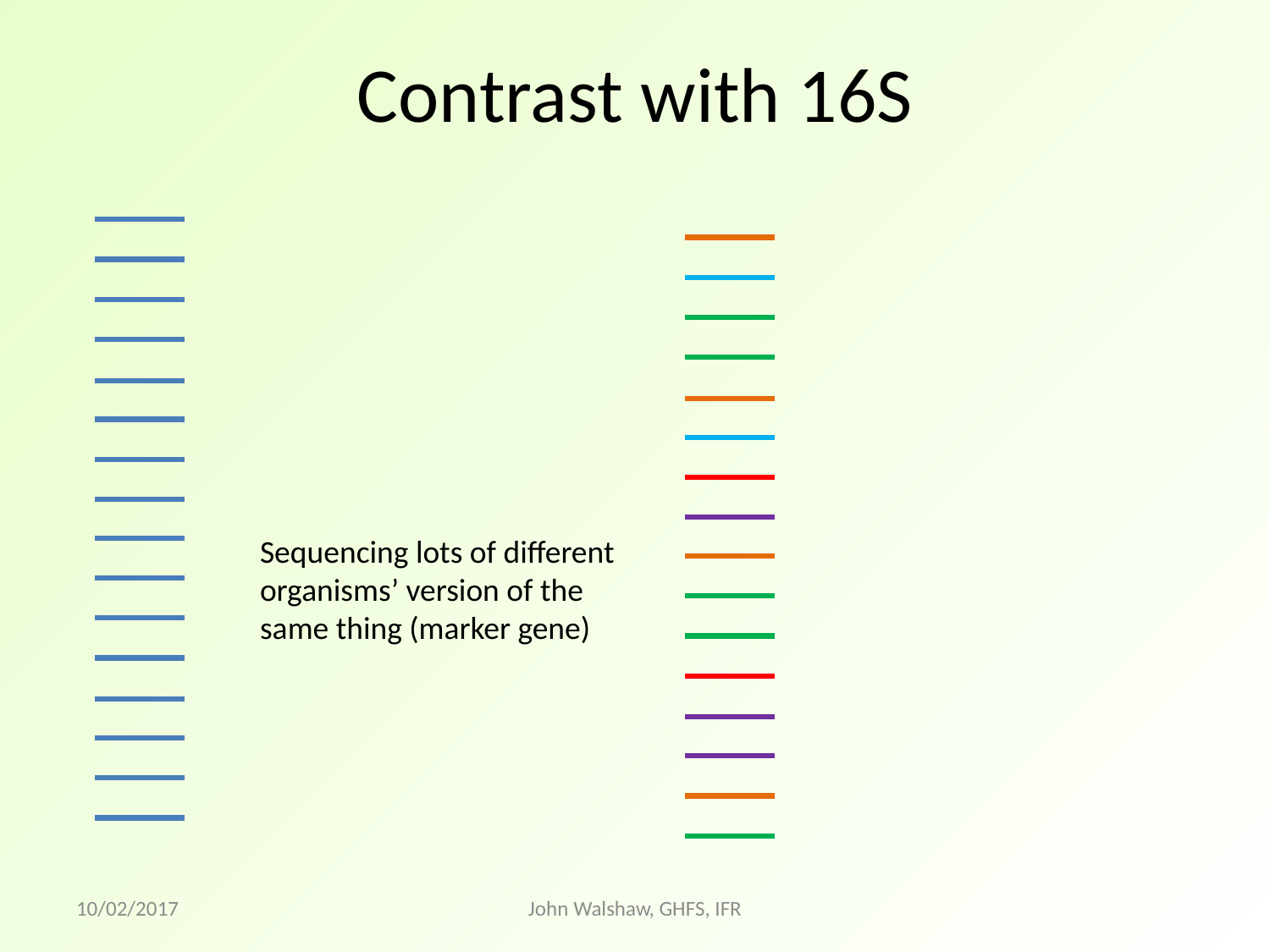

Contrast with 16S
Sequencing lots of different
organisms’ version of the
same thing (marker gene)
10/02/2017
John Walshaw, GHFS, IFR